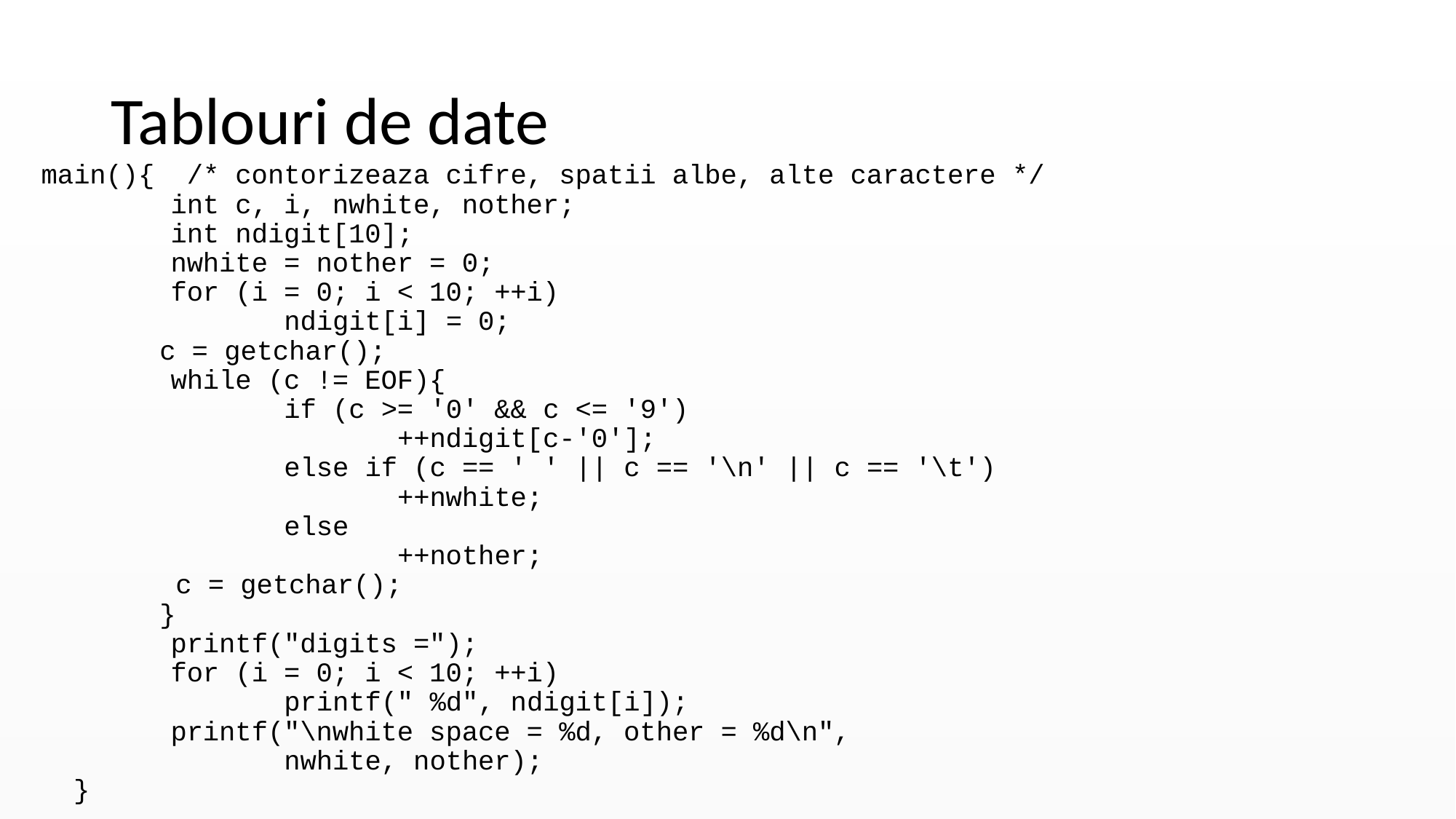

# Tablouri de date
main(){  /* contorizeaza cifre, spatii albe, alte caractere */
        int c, i, nwhite, nother;
        int ndigit[10];
        nwhite = nother = 0;
        for (i = 0; i < 10; ++i)
               ndigit[i] = 0;
	   c = getchar();
        while (c != EOF){
               if (c >= '0' && c <= '9')
                      ++ndigit[c-'0'];
               else if (c == ' ' || c == '\n' || c == '\t')
                      ++nwhite;
               else
                      ++nother;
		    c = getchar();
	   }
        printf("digits =");
        for (i = 0; i < 10; ++i)
               printf(" %d", ndigit[i]);
        printf("\nwhite space = %d, other = %d\n",
               nwhite, nother);
  }